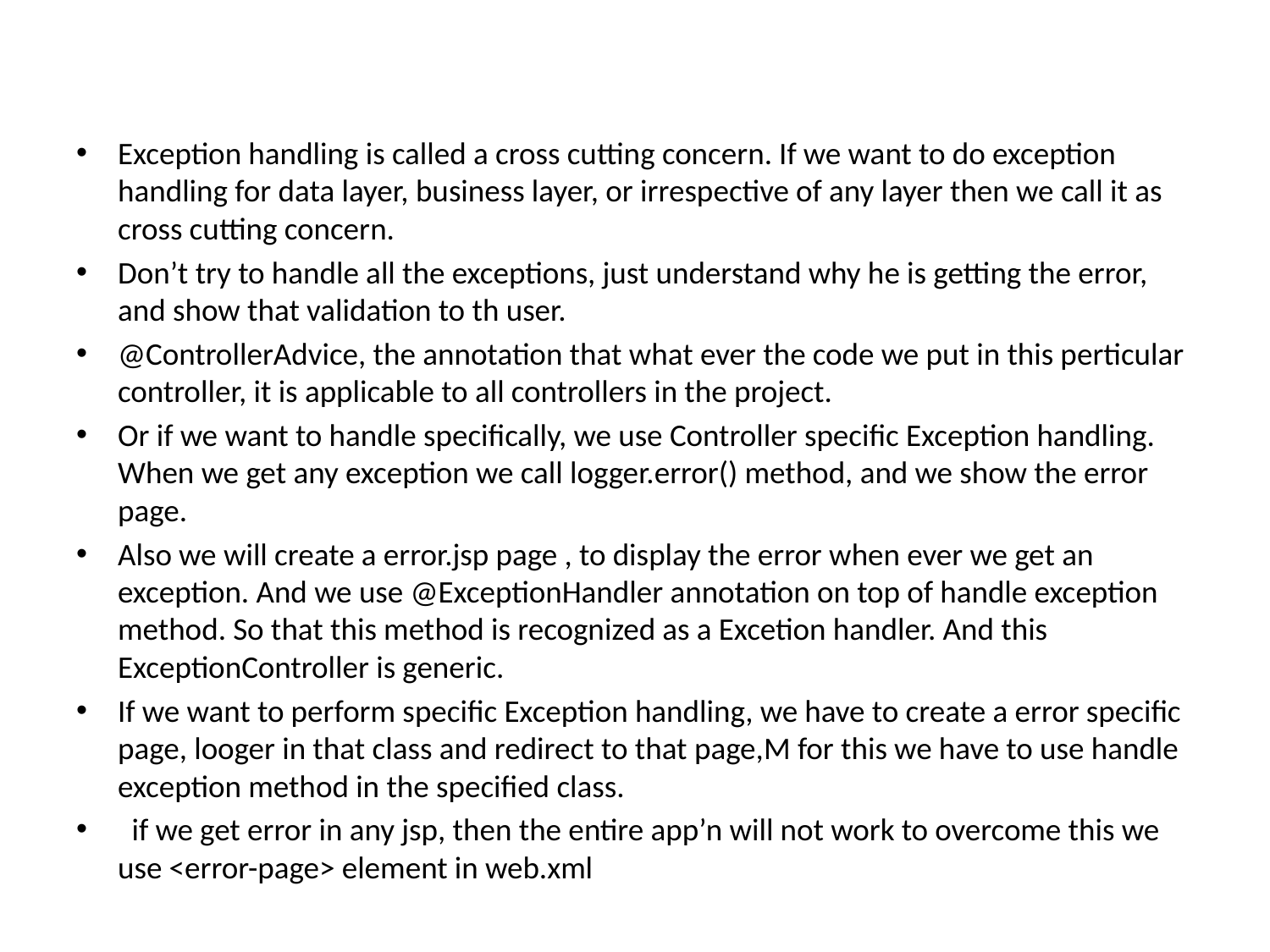

#
Exception handling is called a cross cutting concern. If we want to do exception handling for data layer, business layer, or irrespective of any layer then we call it as cross cutting concern.
Don’t try to handle all the exceptions, just understand why he is getting the error, and show that validation to th user.
@ControllerAdvice, the annotation that what ever the code we put in this perticular controller, it is applicable to all controllers in the project.
Or if we want to handle specifically, we use Controller specific Exception handling. When we get any exception we call logger.error() method, and we show the error page.
Also we will create a error.jsp page , to display the error when ever we get an exception. And we use @ExceptionHandler annotation on top of handle exception method. So that this method is recognized as a Excetion handler. And this ExceptionController is generic.
If we want to perform specific Exception handling, we have to create a error specific page, looger in that class and redirect to that page,M for this we have to use handle exception method in the specified class.
  if we get error in any jsp, then the entire app’n will not work to overcome this we use <error-page> element in web.xml